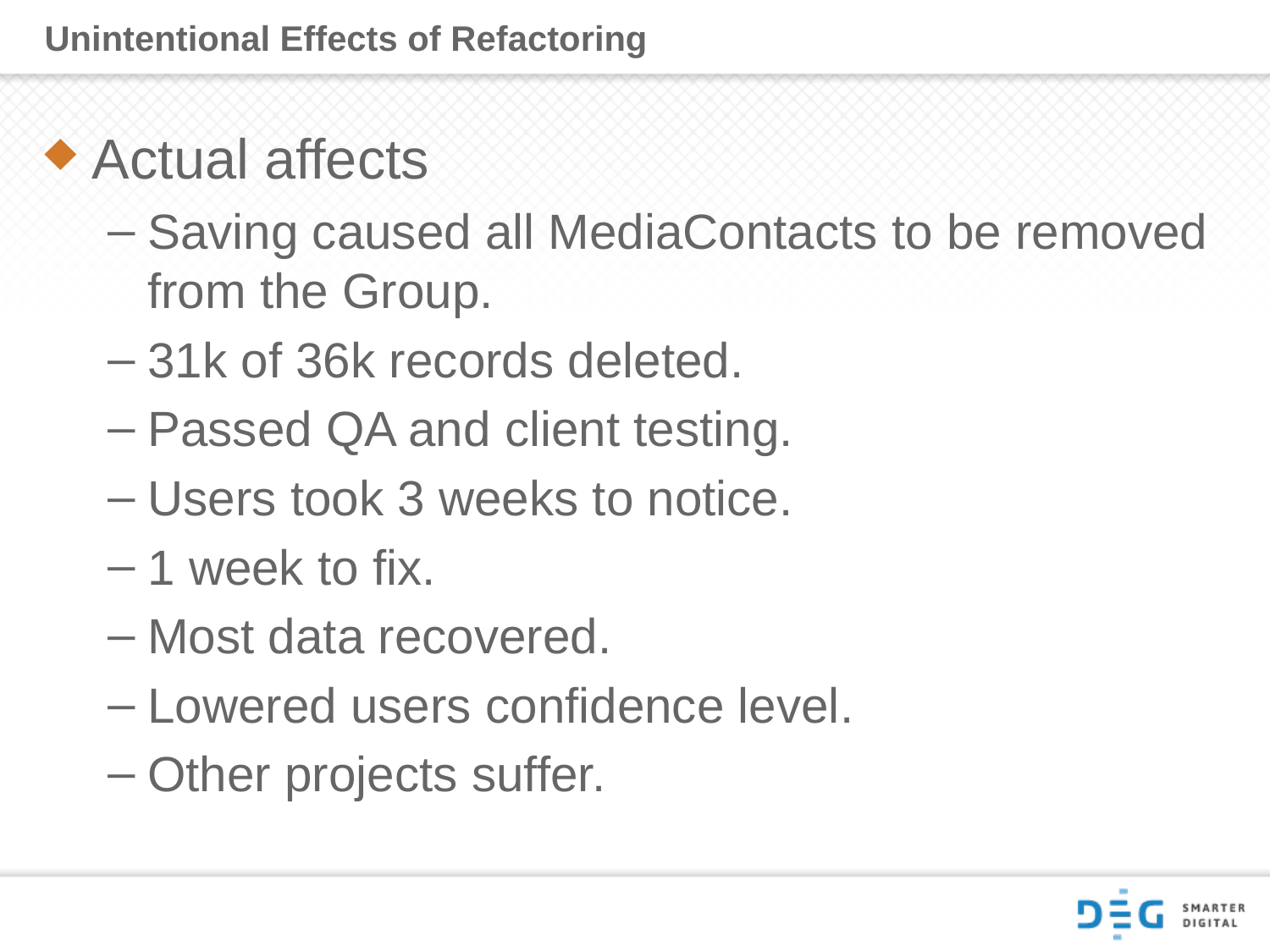

# Unintentional Effects of Refactoring
Actual affects
Saving caused all MediaContacts to be removed from the Group.
31k of 36k records deleted.
Passed QA and client testing.
Users took 3 weeks to notice.
1 week to fix.
Most data recovered.
Lowered users confidence level.
Other projects suffer.